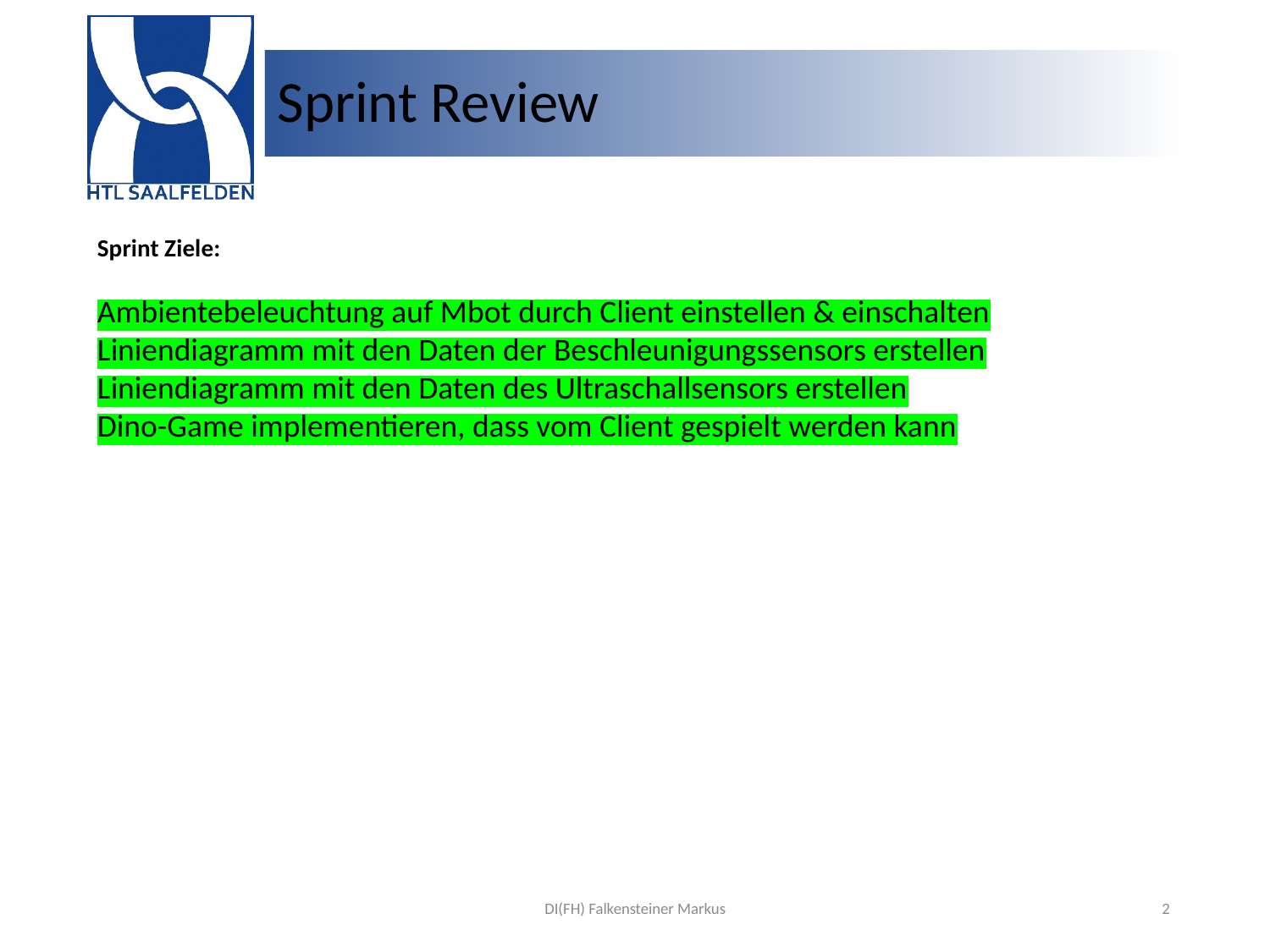

# Sprint Review
Sprint Ziele:

Ambientebeleuchtung auf Mbot durch Client einstellen & einschalten
Liniendiagramm mit den Daten der Beschleunigungssensors erstellen
Liniendiagramm mit den Daten des Ultraschallsensors erstellen
Dino-Game implementieren, dass vom Client gespielt werden kann

DI(FH) Falkensteiner Markus
2